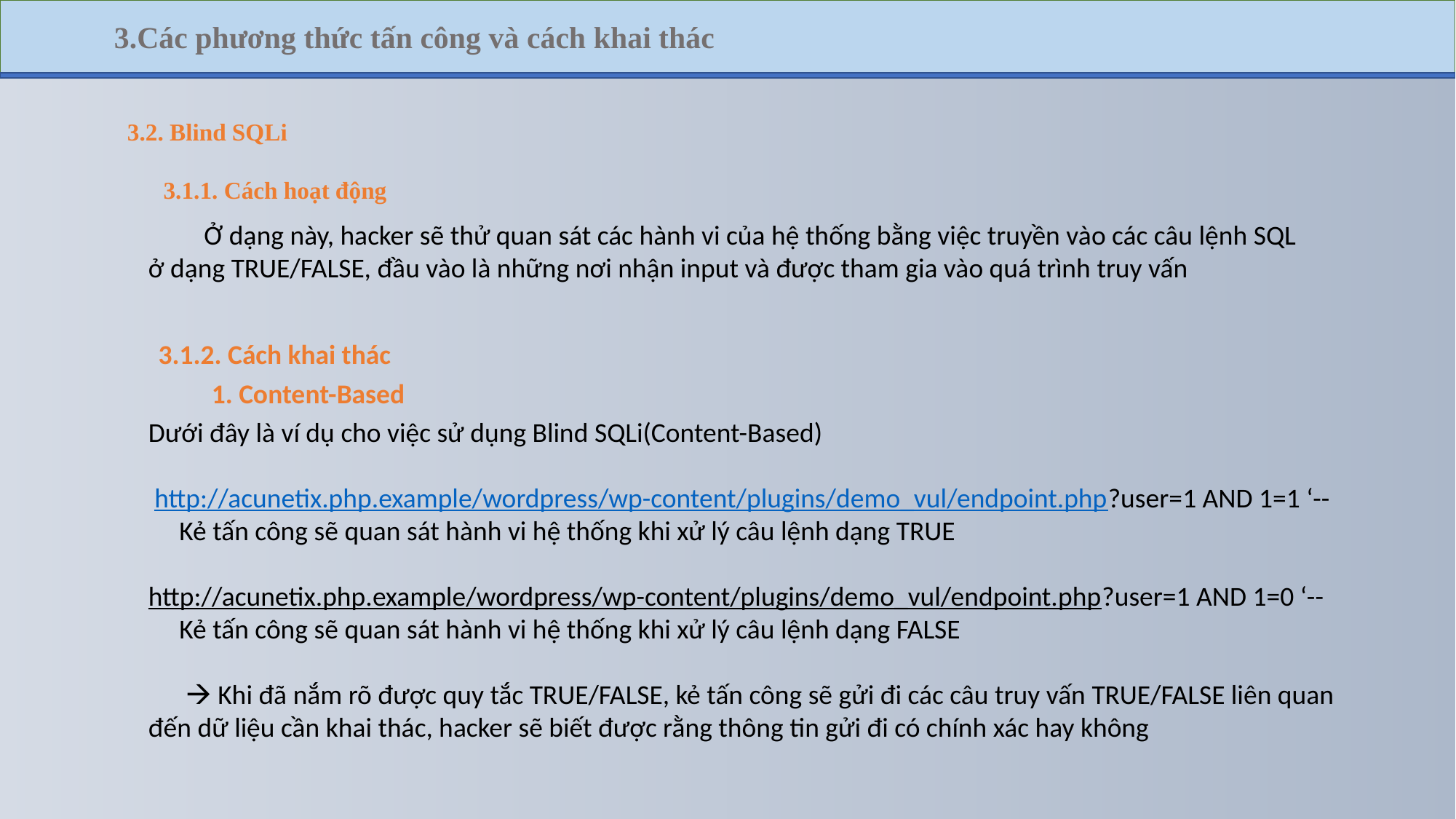

3.Các phương thức tấn công và cách khai thác

 3.2. Blind SQLi
       3.1.1. Cách hoạt động
         Ở dạng này, hacker sẽ thử quan sát các hành vi của hệ thống bằng việc truyền vào các câu lệnh SQL ở dạng TRUE/FALSE, đầu vào là những nơi nhận input và được tham gia vào quá trình truy vấn
      3.1.2. Cách khai thác
      1. Content-Based
Dưới đây là ví dụ cho việc sử dụng Blind SQLi(Content-Based)

 http://acunetix.php.example/wordpress/wp-content/plugins/demo_vul/endpoint.php?user=1 AND 1=1 ‘--
     Kẻ tấn công sẽ quan sát hành vi hệ thống khi xử lý câu lệnh dạng TRUE

http://acunetix.php.example/wordpress/wp-content/plugins/demo_vul/endpoint.php?user=1 AND 1=0 ‘--
     Kẻ tấn công sẽ quan sát hành vi hệ thống khi xử lý câu lệnh dạng FALSE

      🡪 Khi đã nắm rõ được quy tắc TRUE/FALSE, kẻ tấn công sẽ gửi đi các câu truy vấn TRUE/FALSE liên quan đến dữ liệu cần khai thác, hacker sẽ biết được rằng thông tin gửi đi có chính xác hay không